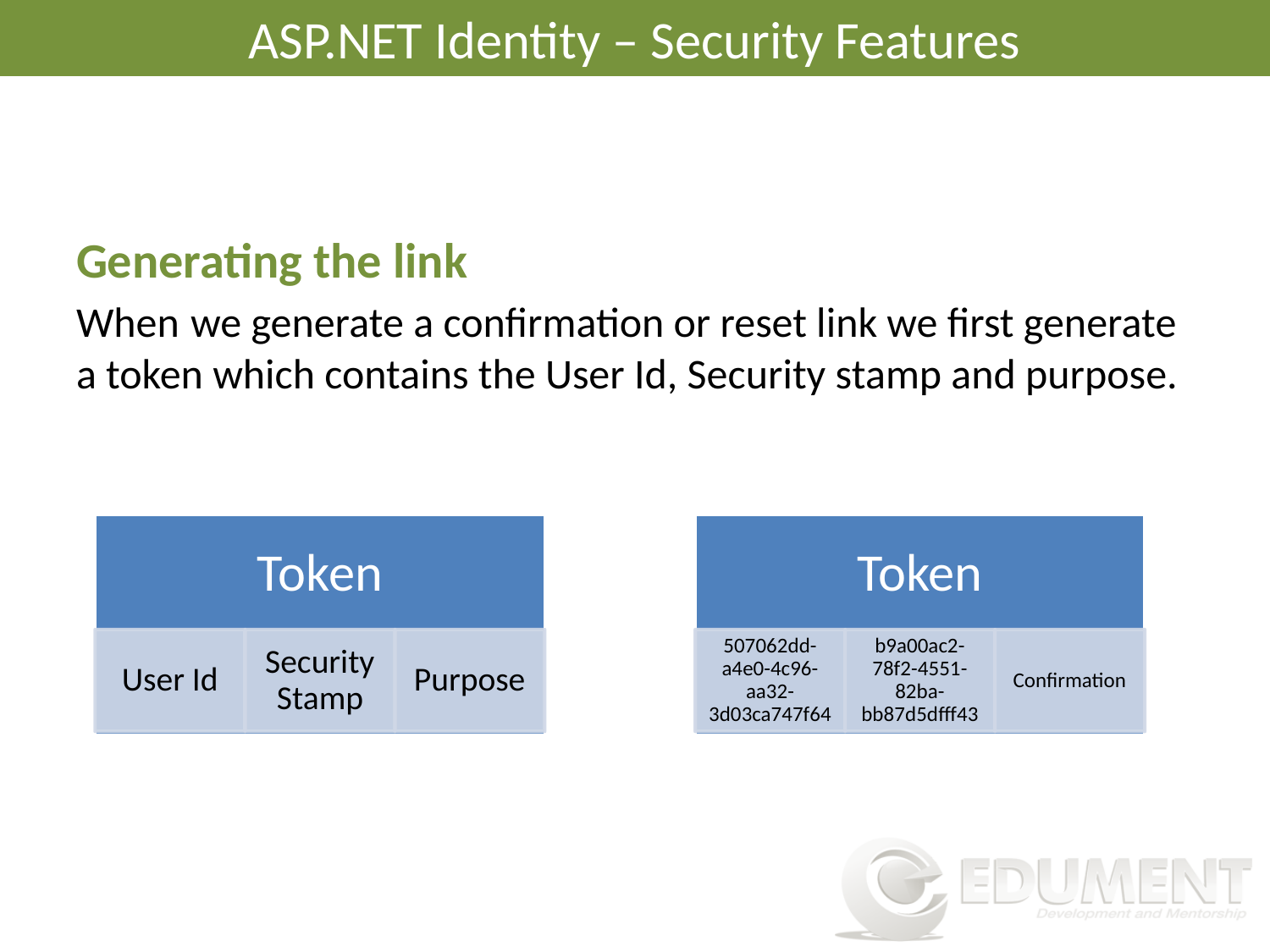

# ASP.NET Identity – Security Features
Generating the link
When we generate a confirmation or reset link we first generate a token which contains the User Id, Security stamp and purpose.

Token
User Id
Security Stamp
Purpose
Token
507062dd-a4e0-4c96-aa32-3d03ca747f64
b9a00ac2-78f2-4551-82ba-bb87d5dfff43
Confirmation